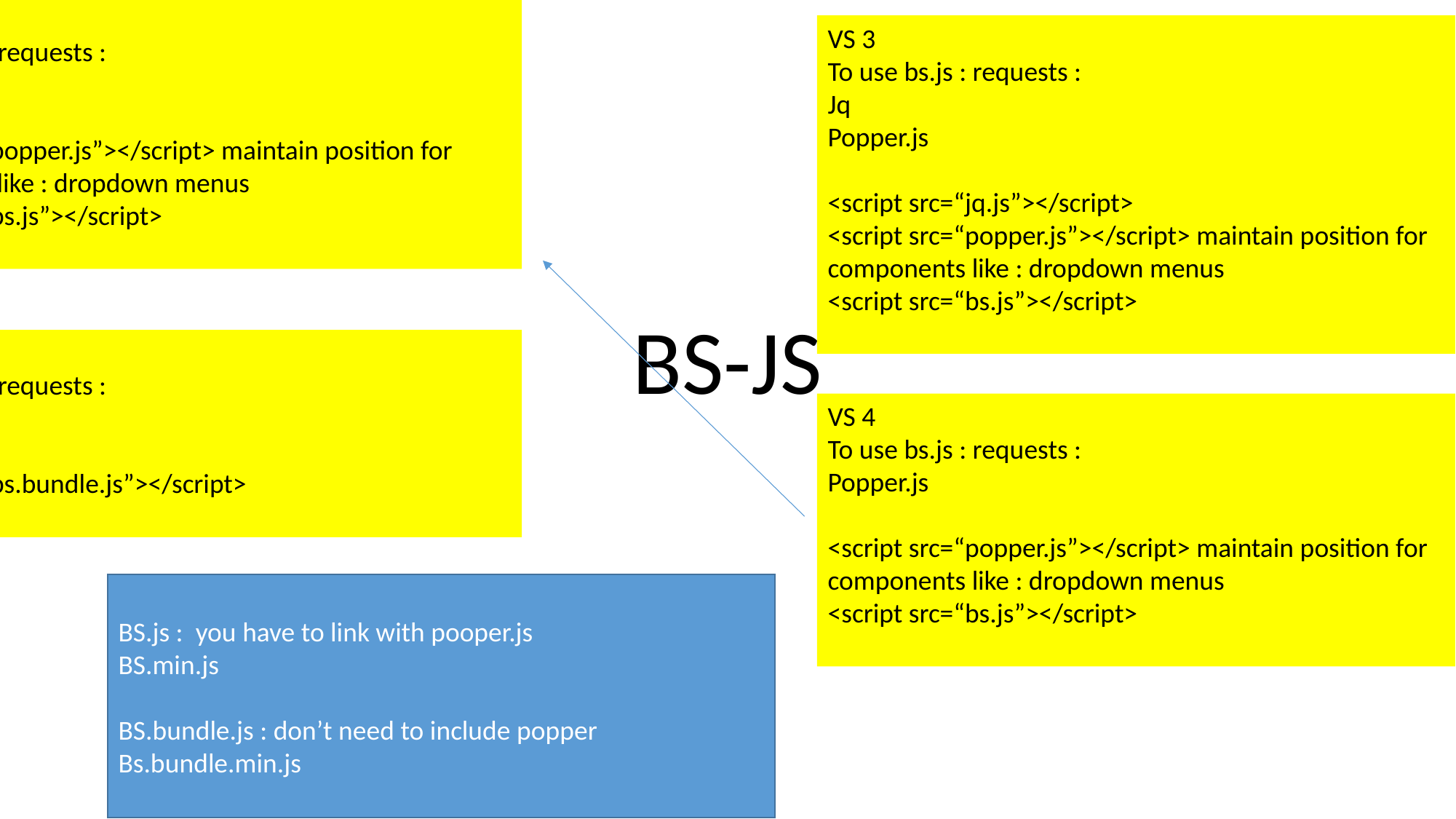

VS 5
To use bs.js : requests :
Popper.js

<script src=“popper.js”></script> maintain position for components like : dropdown menus
<script src=“bs.js”></script>

VS 3
To use bs.js : requests :
Jq
Popper.js

<script src=“jq.js”></script>
<script src=“popper.js”></script> maintain position for components like : dropdown menus
<script src=“bs.js”></script>

# BS-JS
VS 5
To use bs.js : requests :
Popper.js

<script src=“bs.bundle.js”></script>

VS 4
To use bs.js : requests :
Popper.js

<script src=“popper.js”></script> maintain position for components like : dropdown menus
<script src=“bs.js”></script>

BS.js :  you have to link with pooper.js
BS.min.js

BS.bundle.js : don’t need to include popper
Bs.bundle.min.js